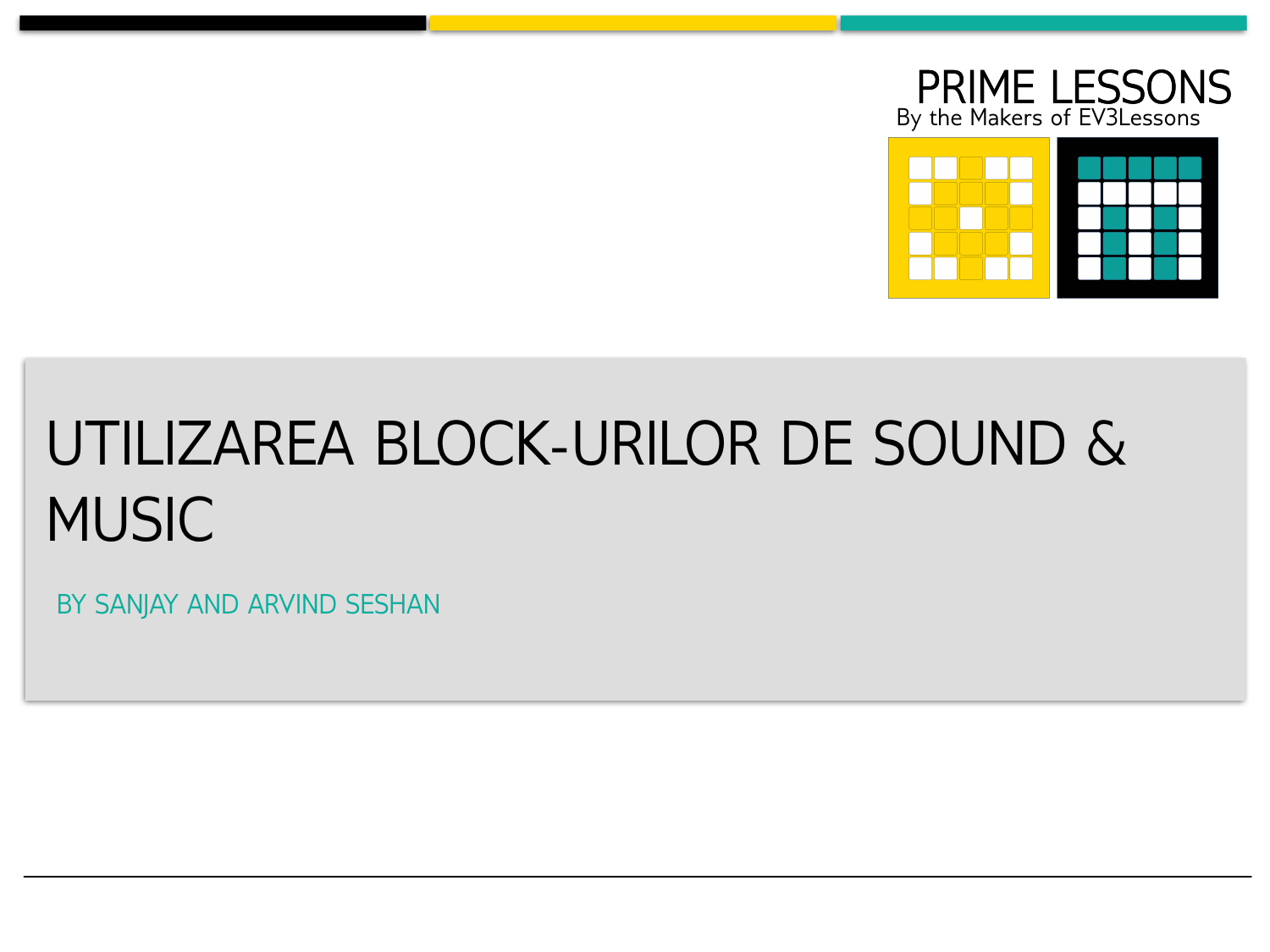

# Utilizarea block-urilor de Sound & Music
BY SANJAY AND ARVIND SESHAN